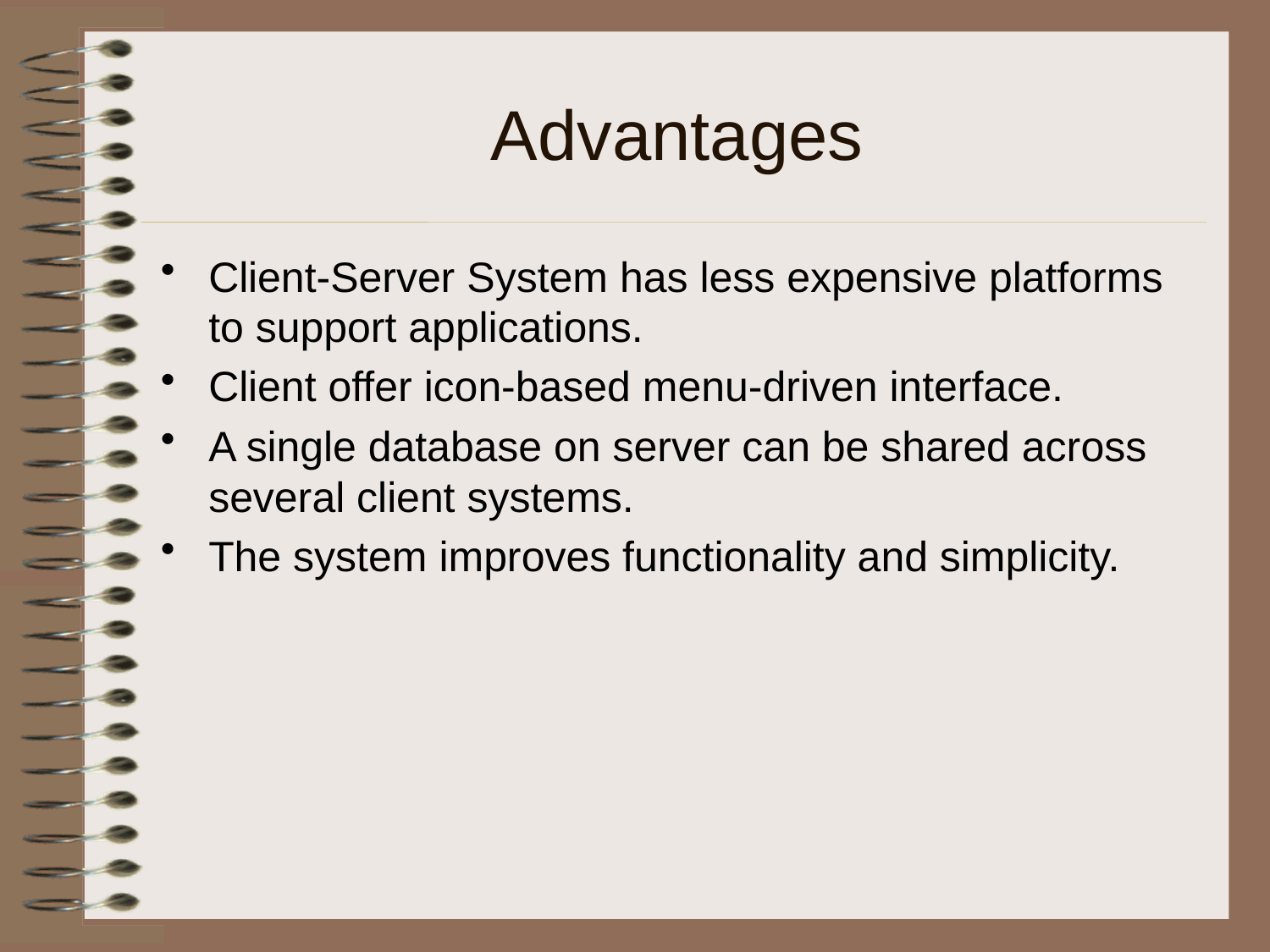

# Advantages
Client-Server System has less expensive platforms to support applications.
Client offer icon-based menu-driven interface.
A single database on server can be shared across several client systems.
The system improves functionality and simplicity.